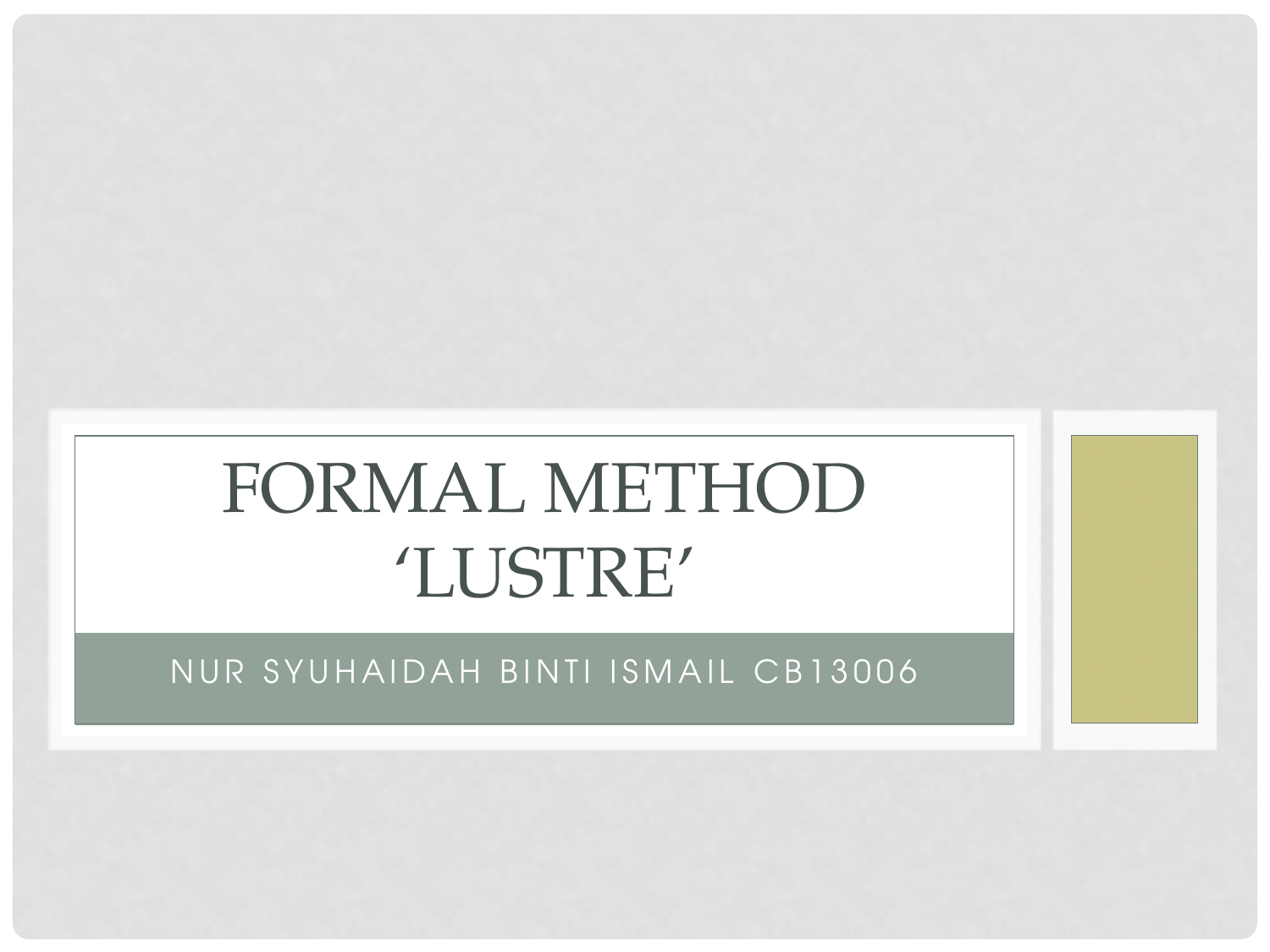

# FORMAL METHOD ‘LUSTRE’
NUR SYUHAIDAH BINTI ISMAIL CB13006